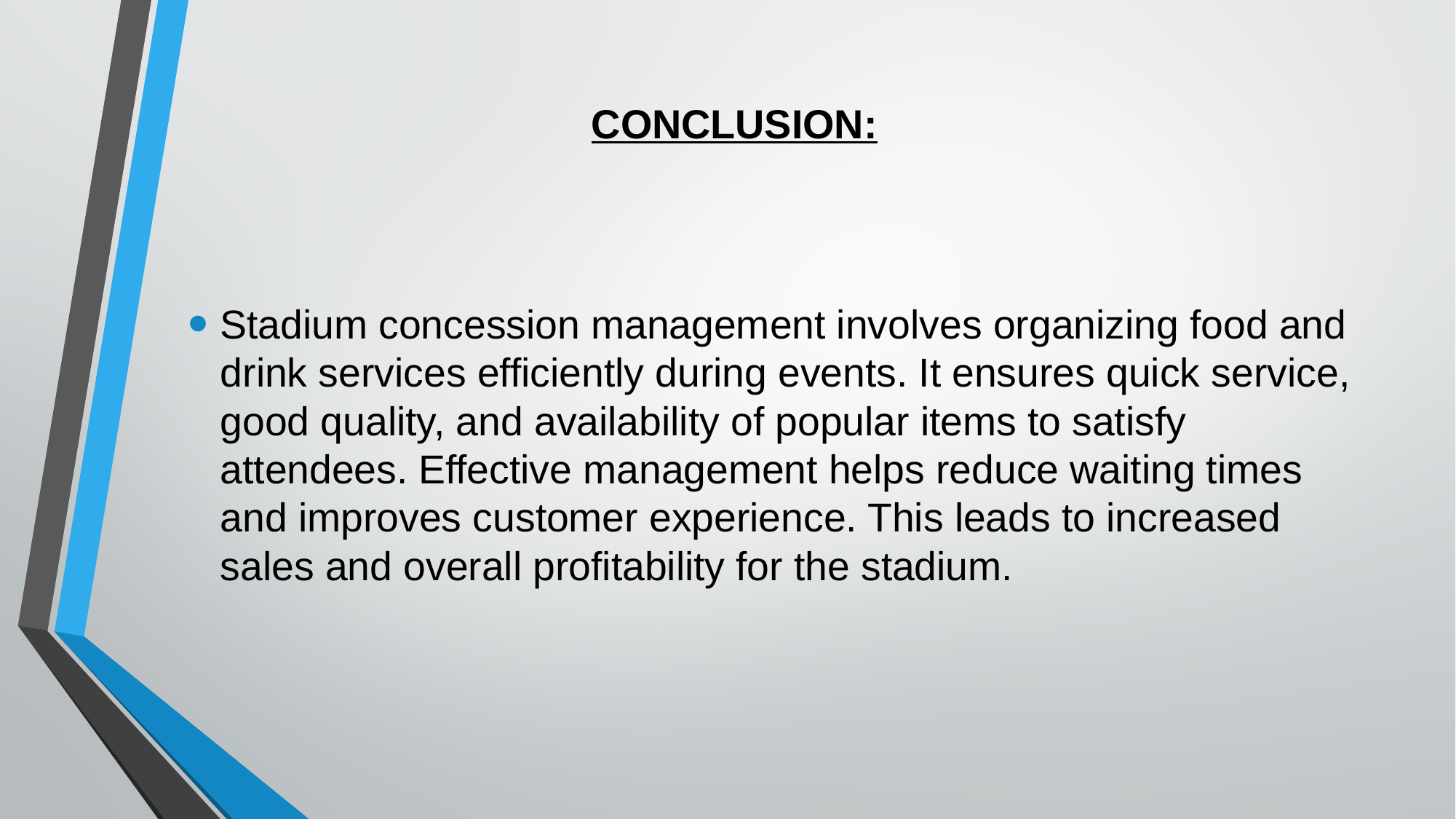

# CONCLUSION:

Stadium concession management involves organizing food and drink services efficiently during events. It ensures quick service, good quality, and availability of popular items to satisfy attendees. Effective management helps reduce waiting times and improves customer experience. This leads to increased sales and overall profitability for the stadium.